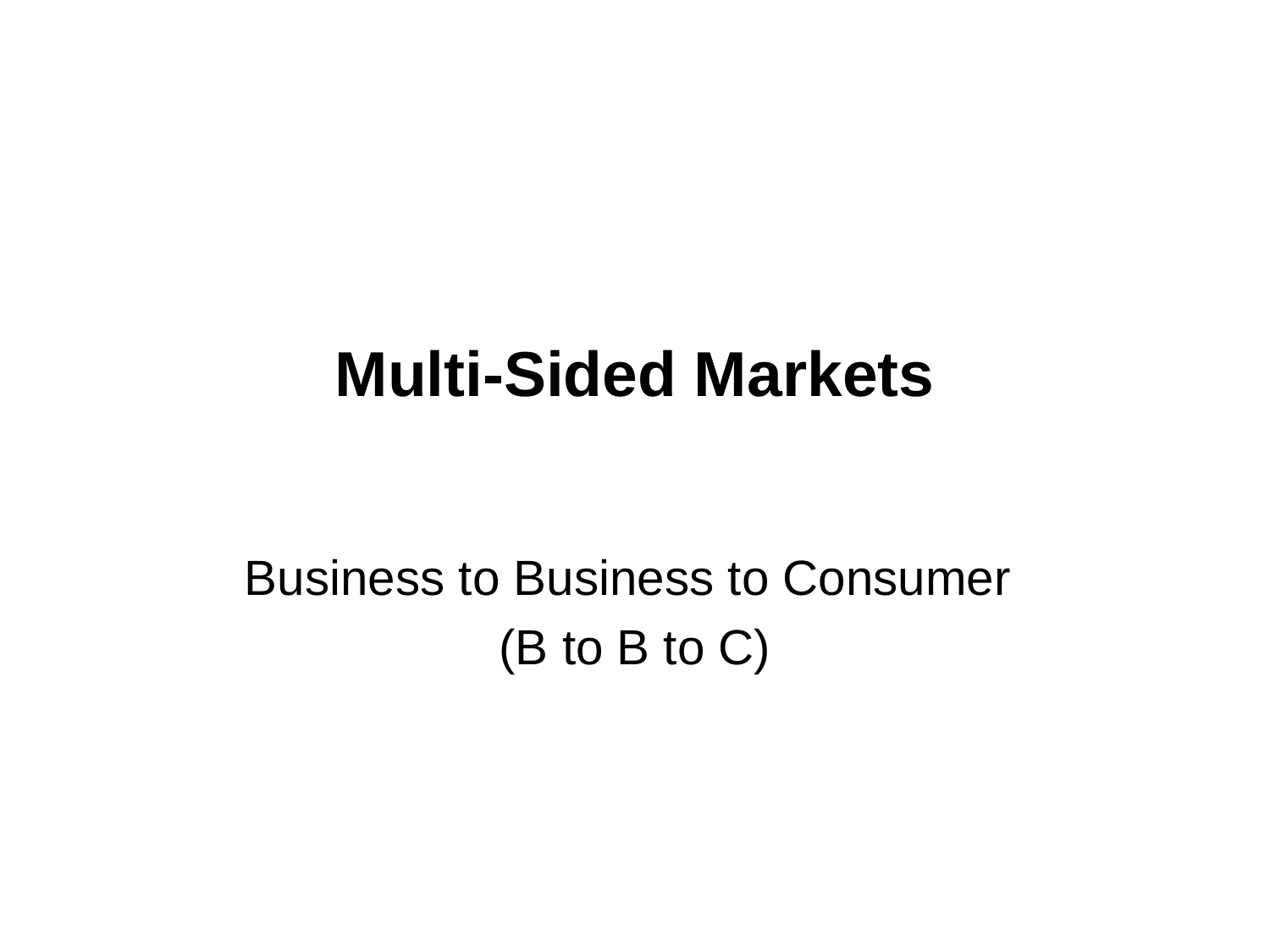

Multi-Sided Markets
Business to Business to Consumer
(B to B to C)